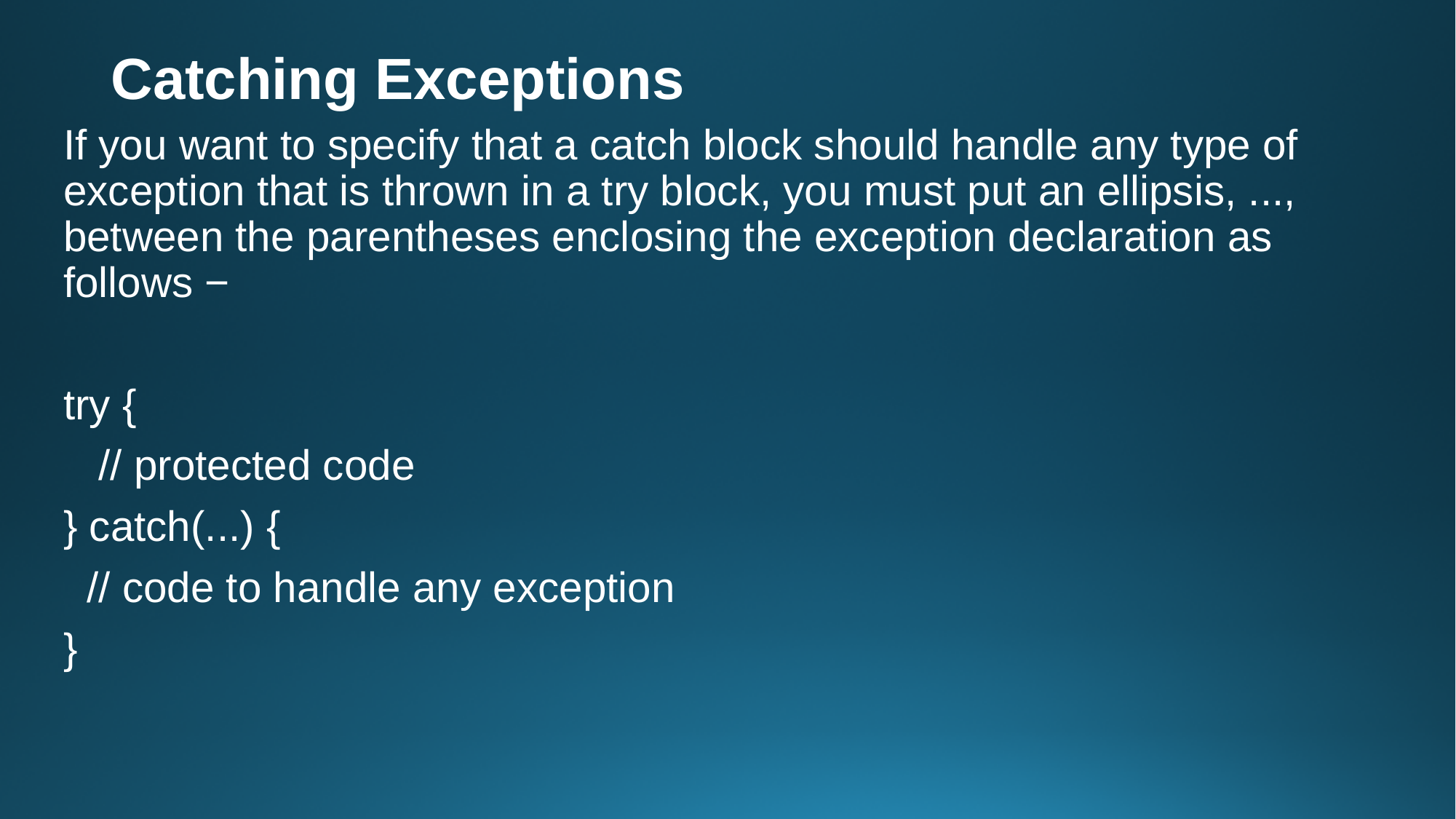

# Catching Exceptions
If you want to specify that a catch block should handle any type of exception that is thrown in a try block, you must put an ellipsis, ..., between the parentheses enclosing the exception declaration as follows −

try {
   // protected code
} catch(...) {
  // code to handle any exception
}